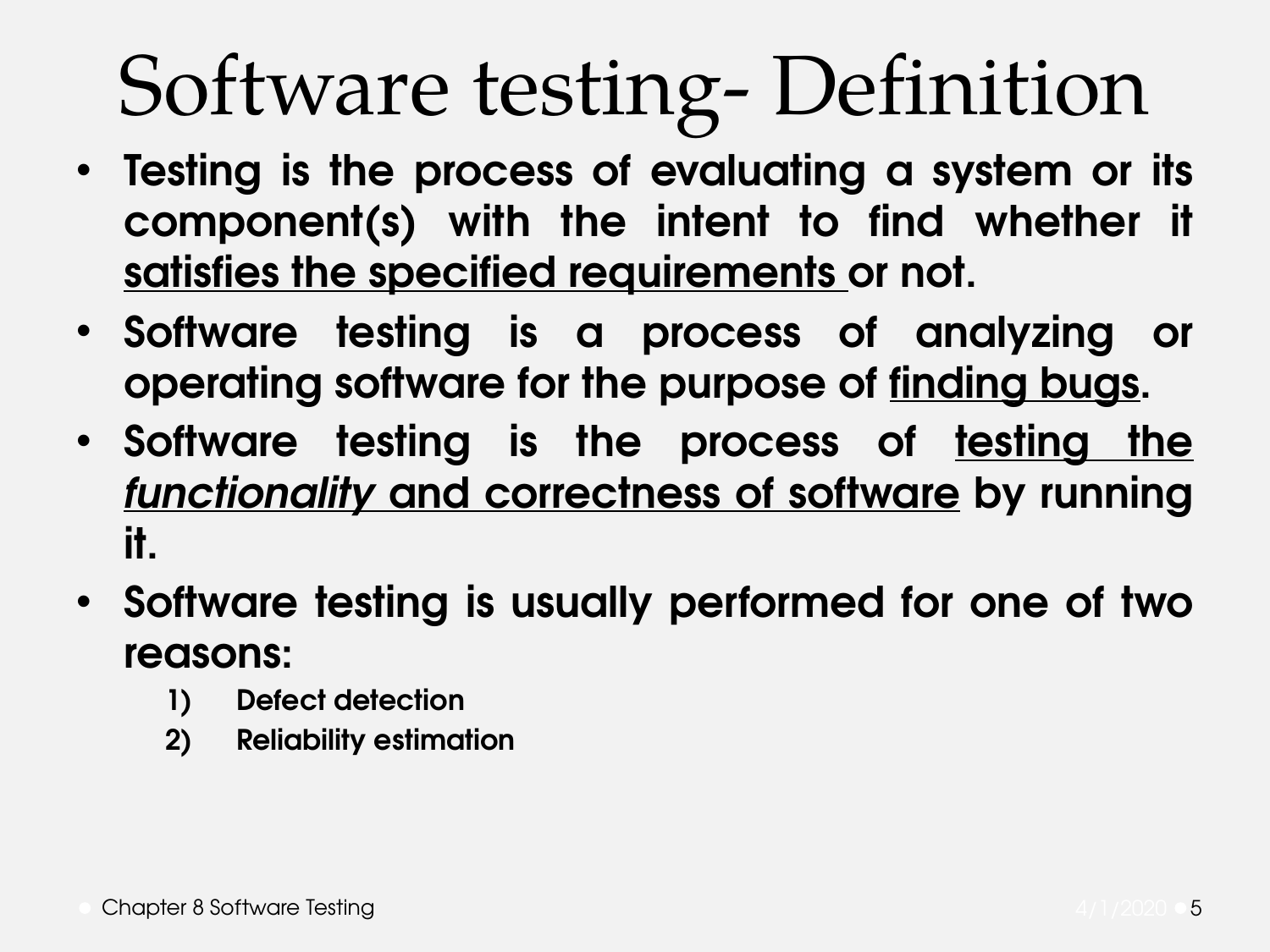

# Software testing- Definition
Testing is the process of evaluating a system or its component(s) with the intent to find whether it satisfies the specified requirements or not.
Software testing is a process of analyzing or operating software for the purpose of finding bugs.
Software testing is the process of testing the functionality and correctness of software by running it.
Software testing is usually performed for one of two reasons:
Defect detection
Reliability estimation

Chapter 8 Software Testing
4/1/2020
5